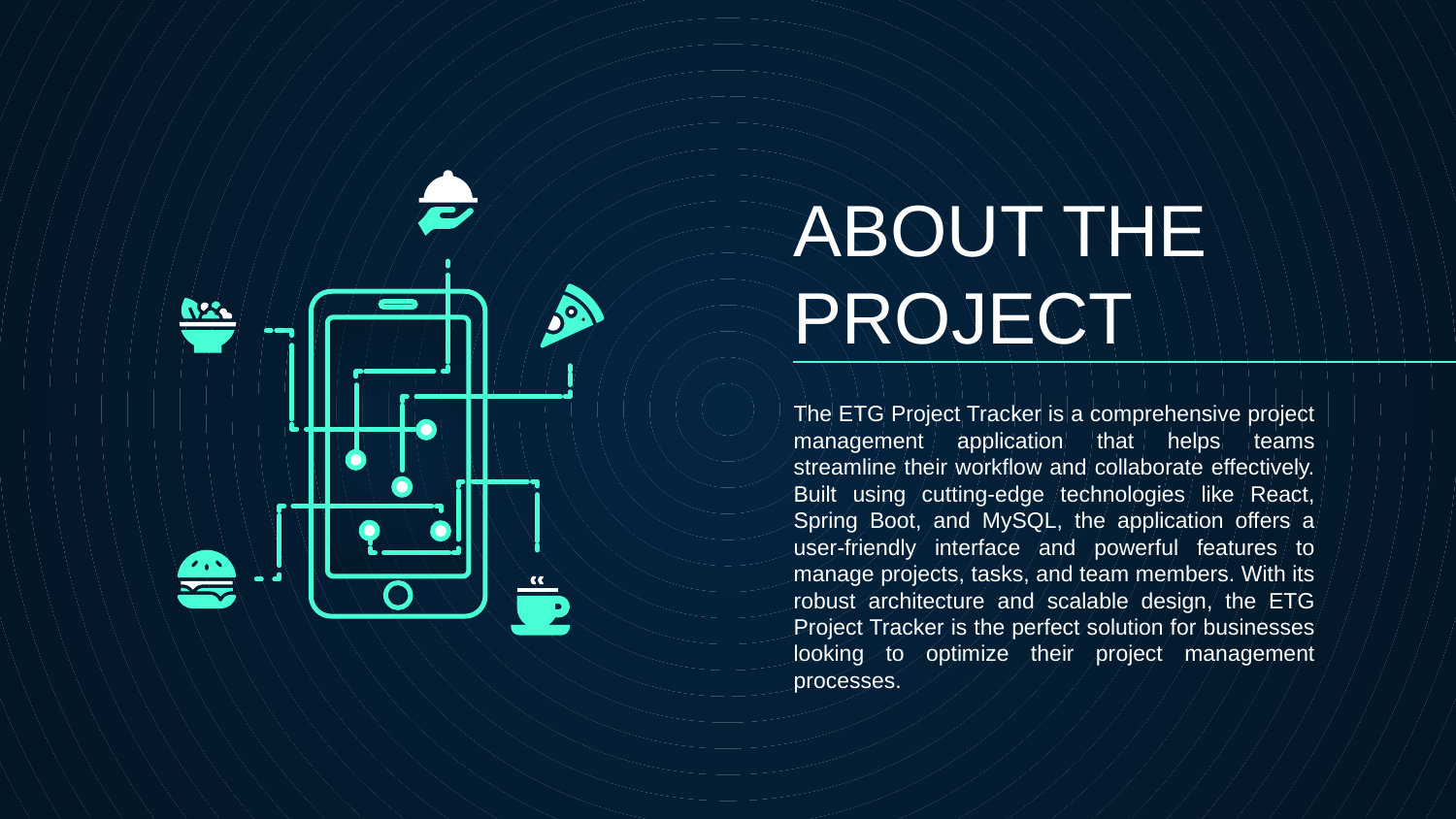

# ABOUT THE PROJECT
The ETG Project Tracker is a comprehensive project management application that helps teams streamline their workflow and collaborate effectively. Built using cutting-edge technologies like React, Spring Boot, and MySQL, the application offers a user-friendly interface and powerful features to manage projects, tasks, and team members. With its robust architecture and scalable design, the ETG Project Tracker is the perfect solution for businesses looking to optimize their project management processes.